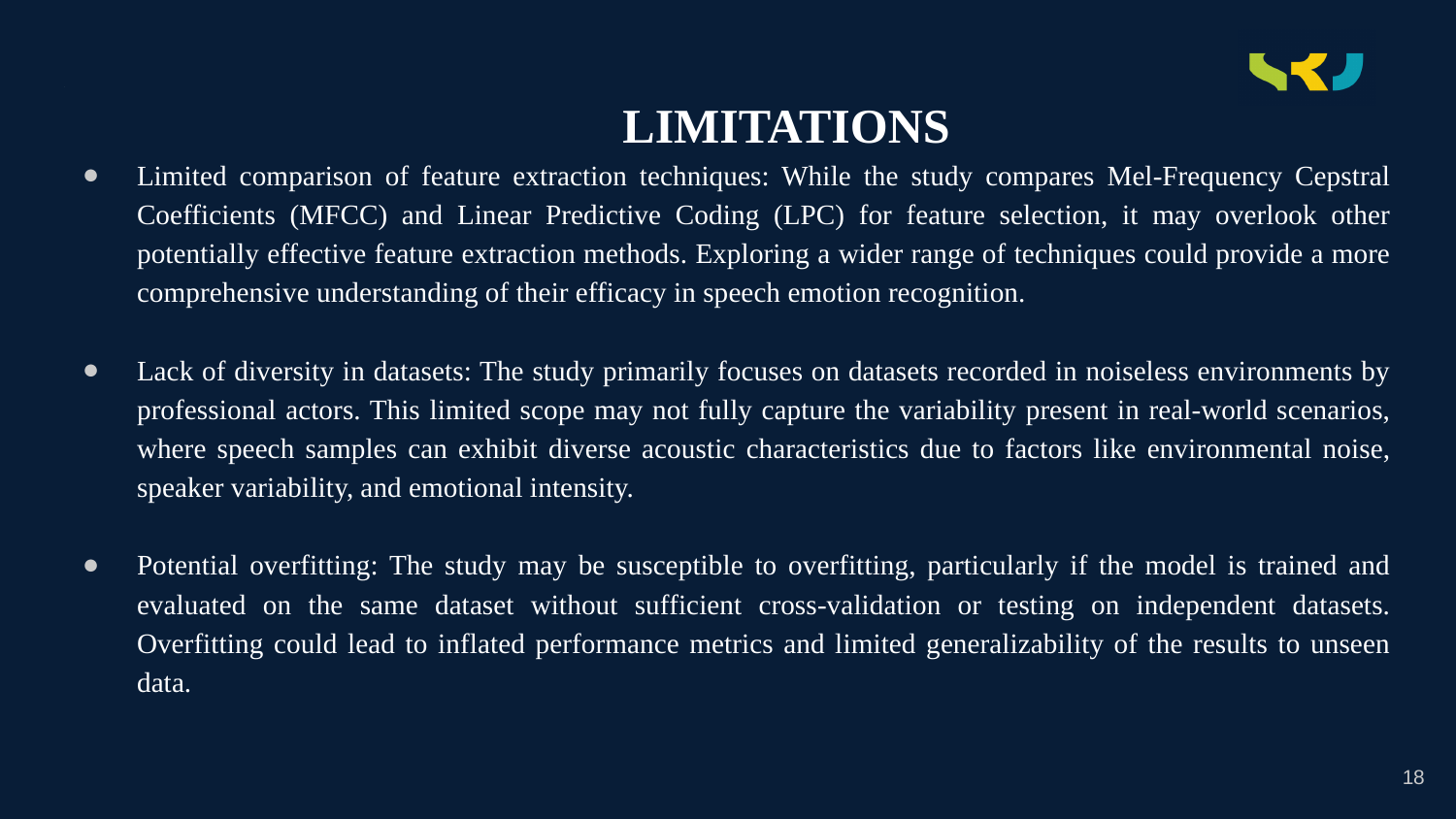

# .
                                                     LIMITATIONS
Limited comparison of feature extraction techniques: While the study compares Mel-Frequency Cepstral Coefficients (MFCC) and Linear Predictive Coding (LPC) for feature selection, it may overlook other potentially effective feature extraction methods. Exploring a wider range of techniques could provide a more comprehensive understanding of their efficacy in speech emotion recognition.

Lack of diversity in datasets: The study primarily focuses on datasets recorded in noiseless environments by professional actors. This limited scope may not fully capture the variability present in real-world scenarios, where speech samples can exhibit diverse acoustic characteristics due to factors like environmental noise, speaker variability, and emotional intensity.

Potential overfitting: The study may be susceptible to overfitting, particularly if the model is trained and evaluated on the same dataset without sufficient cross-validation or testing on independent datasets. Overfitting could lead to inflated performance metrics and limited generalizability of the results to unseen data.

18